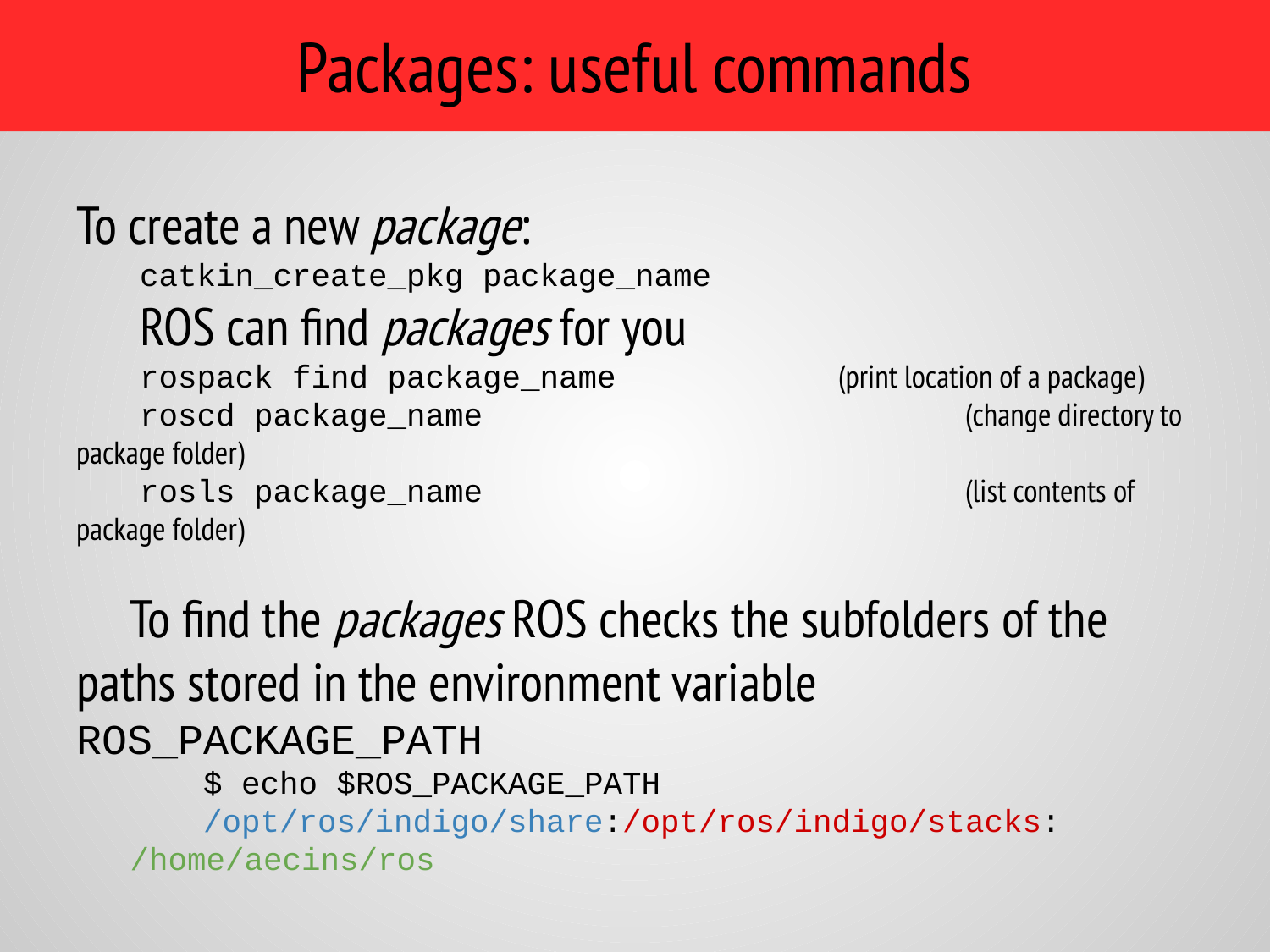

# Packages: useful commands
To create a new package:
catkin_create_pkg package_name
ROS can find packages for you
rospack find package_name		(print location of a package)
roscd package_name				(change directory to package folder)
rosls package_name				(list contents of package folder)

To find the packages ROS checks the subfolders of the paths stored in the environment variable ROS_PACKAGE_PATH
	$ echo $ROS_PACKAGE_PATH
	/opt/ros/indigo/share:/opt/ros/indigo/stacks:
/home/aecins/ros